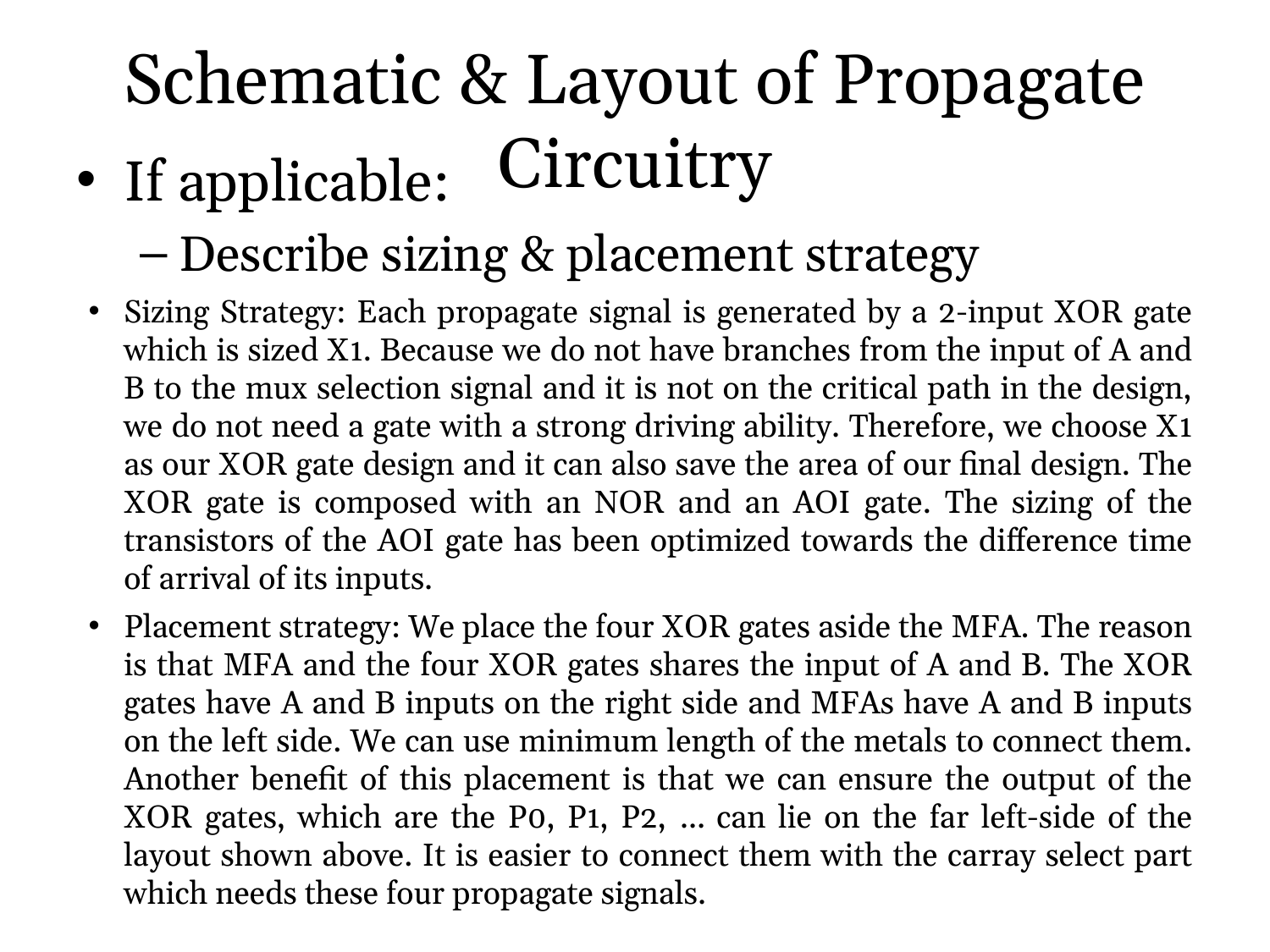

# Schematic & Layout of Propagate Circuitry
If applicable:
Describe sizing & placement strategy
Sizing Strategy: Each propagate signal is generated by a 2-input XOR gate which is sized X1. Because we do not have branches from the input of A and B to the mux selection signal and it is not on the critical path in the design, we do not need a gate with a strong driving ability. Therefore, we choose X1 as our XOR gate design and it can also save the area of our final design. The XOR gate is composed with an NOR and an AOI gate. The sizing of the transistors of the AOI gate has been optimized towards the difference time of arrival of its inputs.
Placement strategy: We place the four XOR gates aside the MFA. The reason is that MFA and the four XOR gates shares the input of A and B. The XOR gates have A and B inputs on the right side and MFAs have A and B inputs on the left side. We can use minimum length of the metals to connect them. Another benefit of this placement is that we can ensure the output of the XOR gates, which are the P0, P1, P2, … can lie on the far left-side of the layout shown above. It is easier to connect them with the carray select part which needs these four propagate signals.